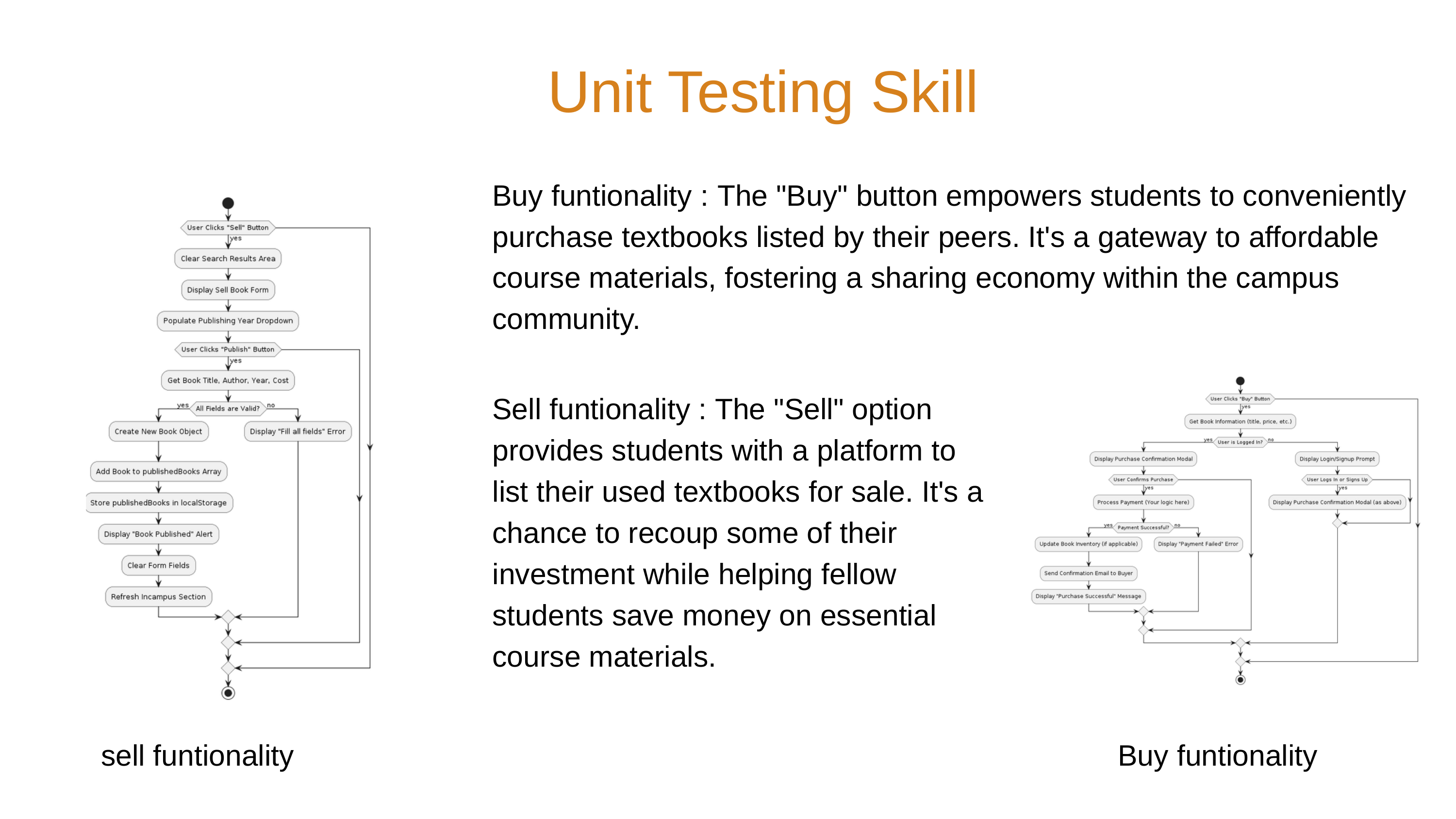

Unit Testing Skill
Buy funtionality : The "Buy" button empowers students to conveniently purchase textbooks listed by their peers. It's a gateway to affordable course materials, fostering a sharing economy within the campus community.

Sell funtionality : The "Sell" option provides students with a platform to list their used textbooks for sale. It's a chance to recoup some of their investment while helping fellow students save money on essential course materials.

sell funtionality
Buy funtionality